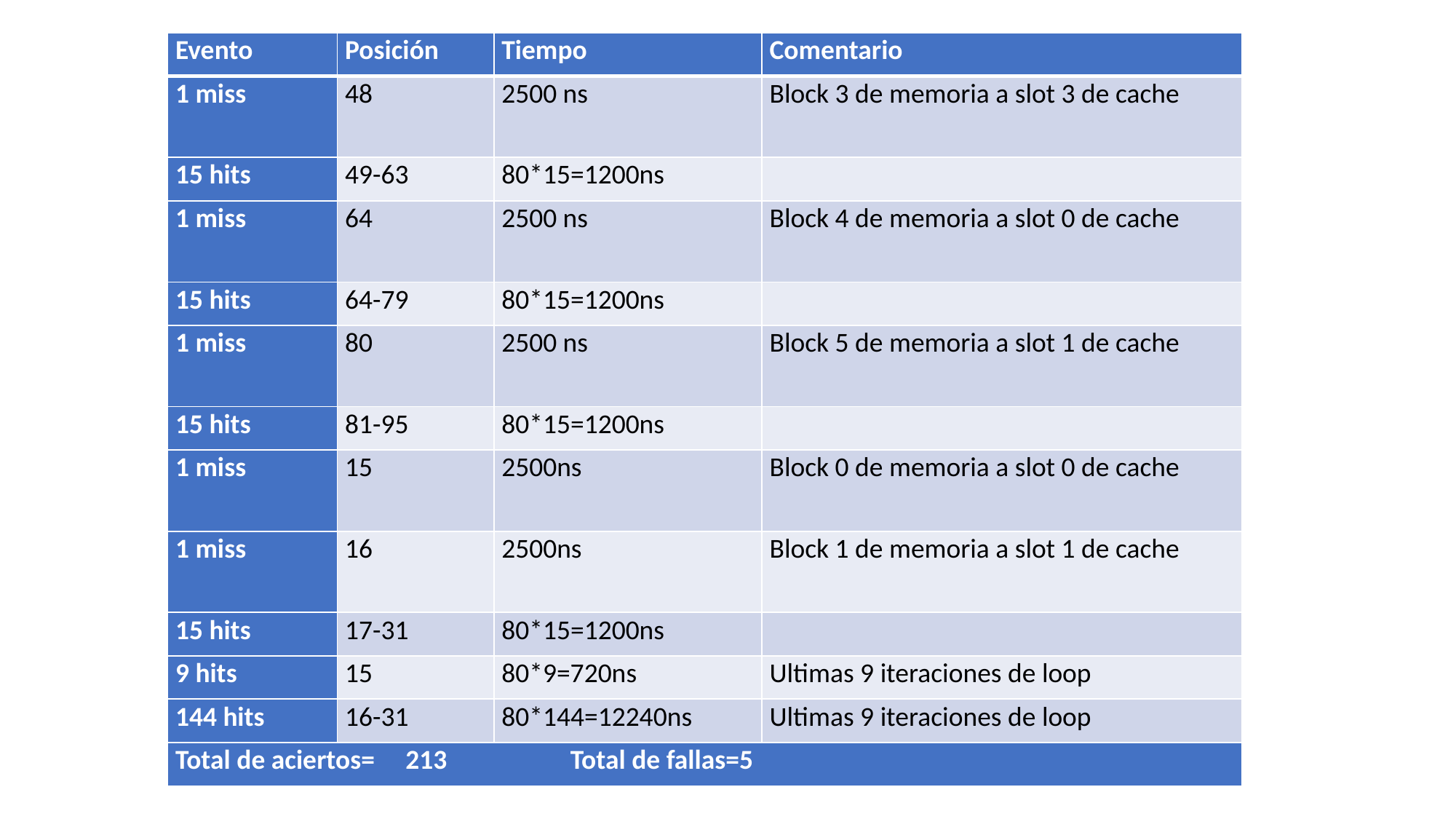

| Evento | Posición | Tiempo | Comentario |
| --- | --- | --- | --- |
| 1 miss | 48 | 2500 ns | Block 3 de memoria a slot 3 de cache |
| 15 hits | 49-63 | 80\*15=1200ns |  |
| 1 miss | 64 | 2500 ns | Block 4 de memoria a slot 0 de cache |
| 15 hits | 64-79 | 80\*15=1200ns |  |
| 1 miss | 80 | 2500 ns | Block 5 de memoria a slot 1 de cache |
| 15 hits | 81-95 | 80\*15=1200ns |  |
| 1 miss | 15 | 2500ns | Block 0 de memoria a slot 0 de cache |
| 1 miss | 16 | 2500ns | Block 1 de memoria a slot 1 de cache |
| 15 hits | 17-31 | 80\*15=1200ns |  |
| 9 hits | 15 | 80\*9=720ns | Ultimas 9 iteraciones de loop |
| 144 hits | 16-31 | 80\*144=12240ns | Ultimas 9 iteraciones de loop |
| Total de aciertos= 213 Total de fallas=5 |  |  |  |